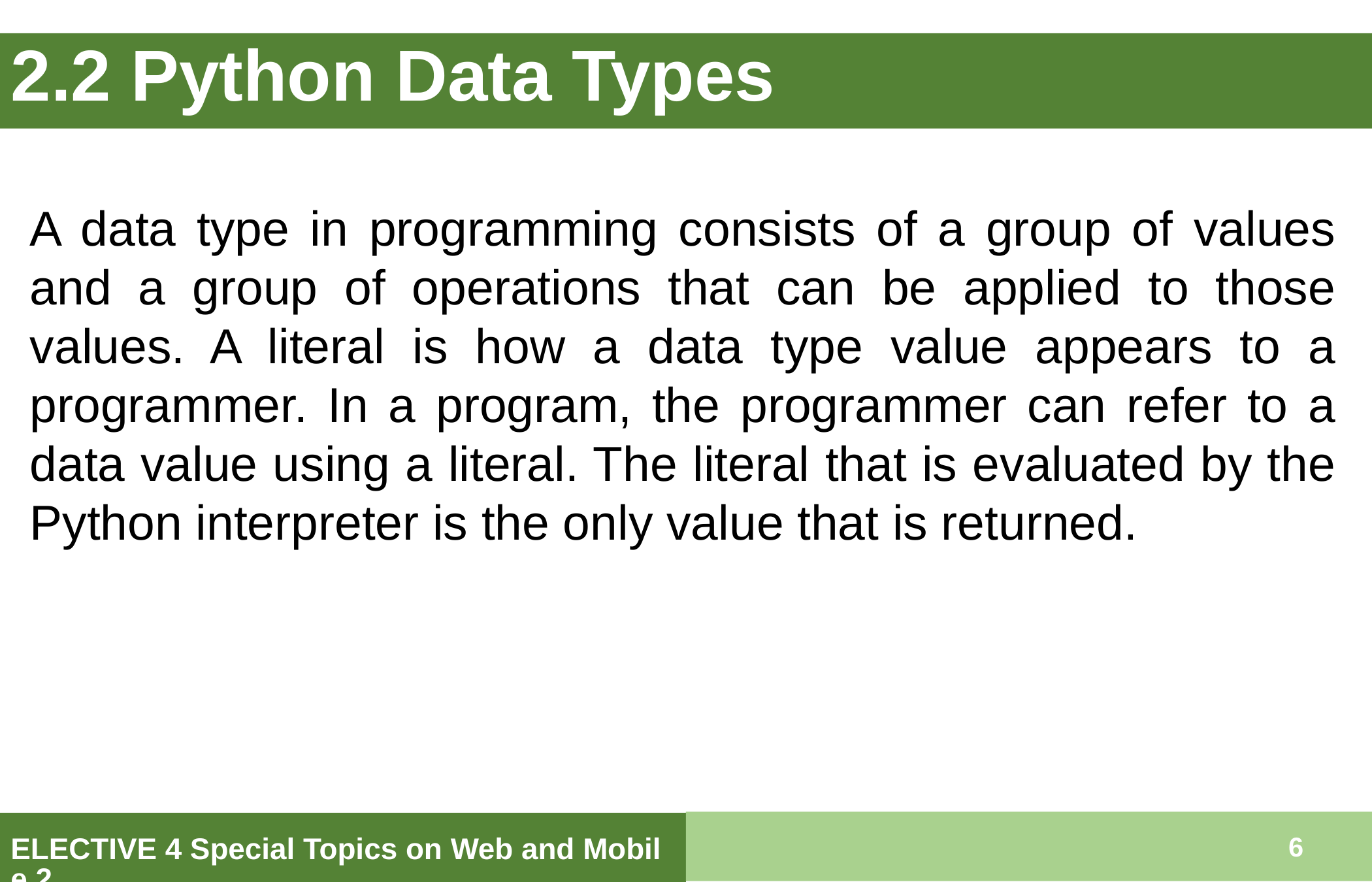

# 2.2 Python Data Types
A data type in programming consists of a group of values and a group of operations that can be applied to those values. A literal is how a data type value appears to a programmer. In a program, the programmer can refer to a data value using a literal. The literal that is evaluated by the Python interpreter is the only value that is returned.

ELECTIVE 4 Special Topics on Web and Mobile 2
6